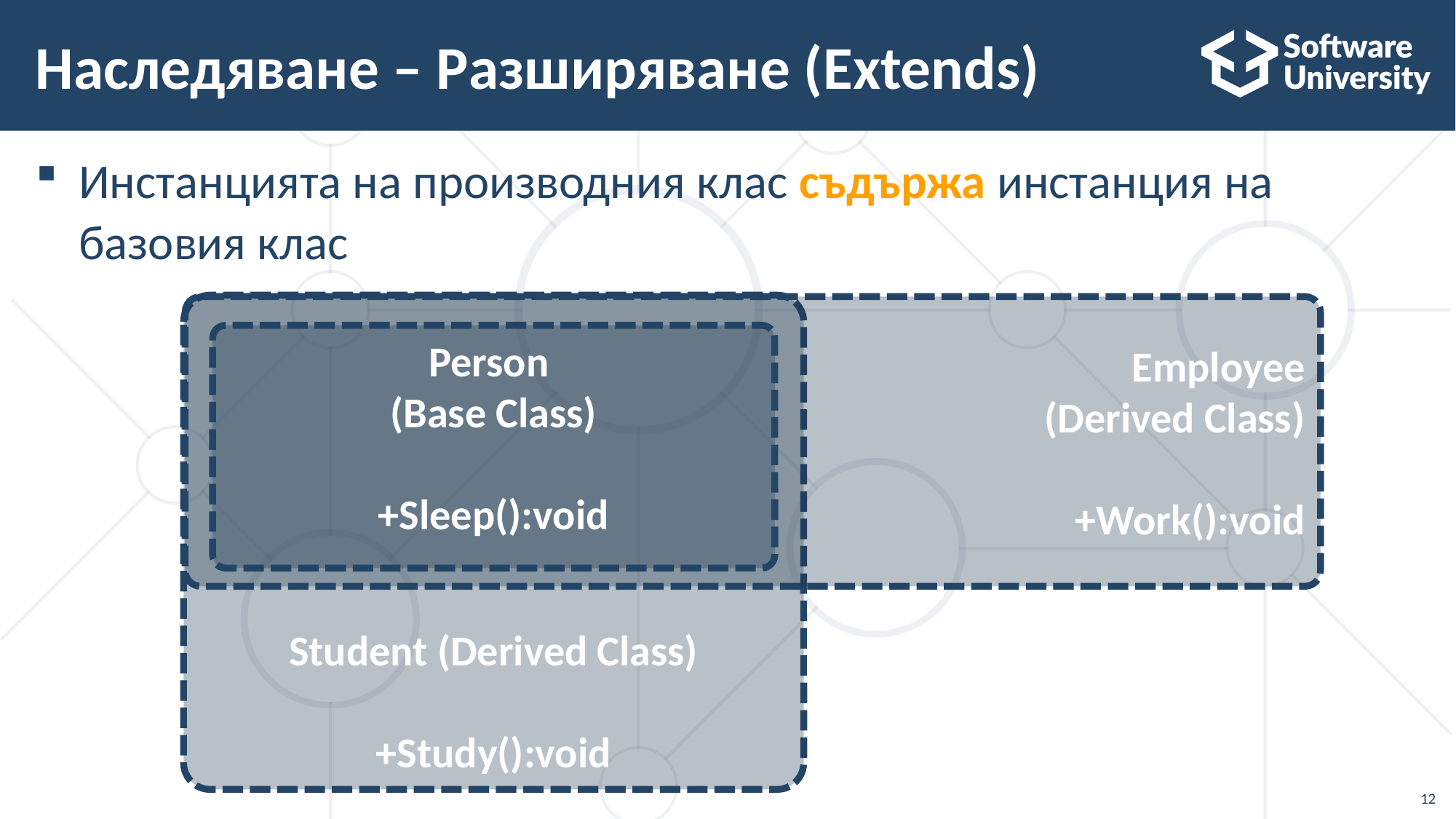

# Наследяване – Разширяване (Extends)
Инстанцията на производния клас съдържа инстанция на базовия клас

Student (Derived Class)
+Study():void
Employee
(Derived Class)

+Work():void
Person
(Base Class)

+Sleep():void
12